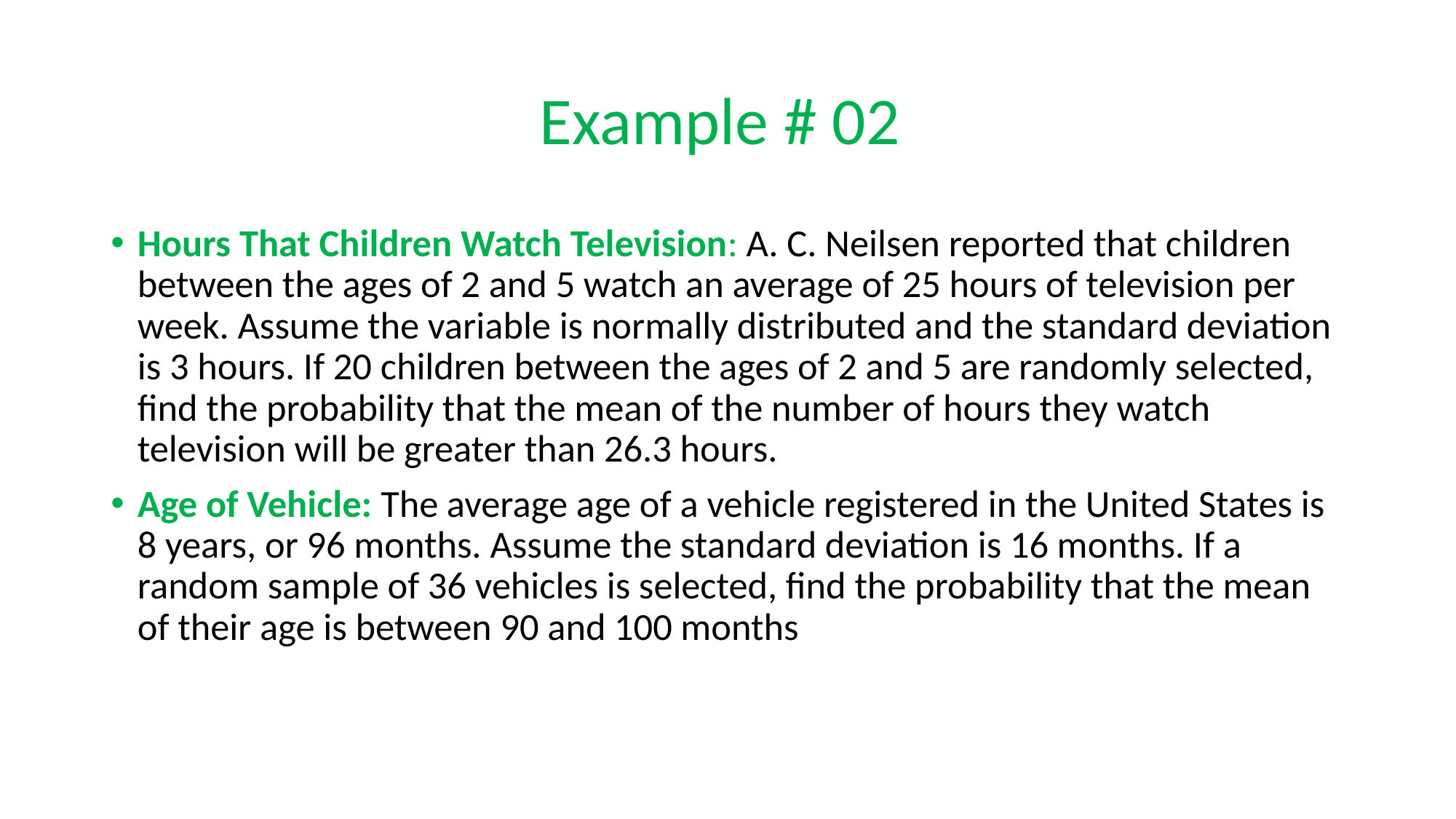

# Example # 02
Hours That Children Watch Television: A. C. Neilsen reported that children between the ages of 2 and 5 watch an average of 25 hours of television per week. Assume the variable is normally distributed and the standard deviation is 3 hours. If 20 children between the ages of 2 and 5 are randomly selected, find the probability that the mean of the number of hours they watch television will be greater than 26.3 hours.
Age of Vehicle: The average age of a vehicle registered in the United States is 8 years, or 96 months. Assume the standard deviation is 16 months. If a random sample of 36 vehicles is selected, find the probability that the mean of their age is between 90 and 100 months